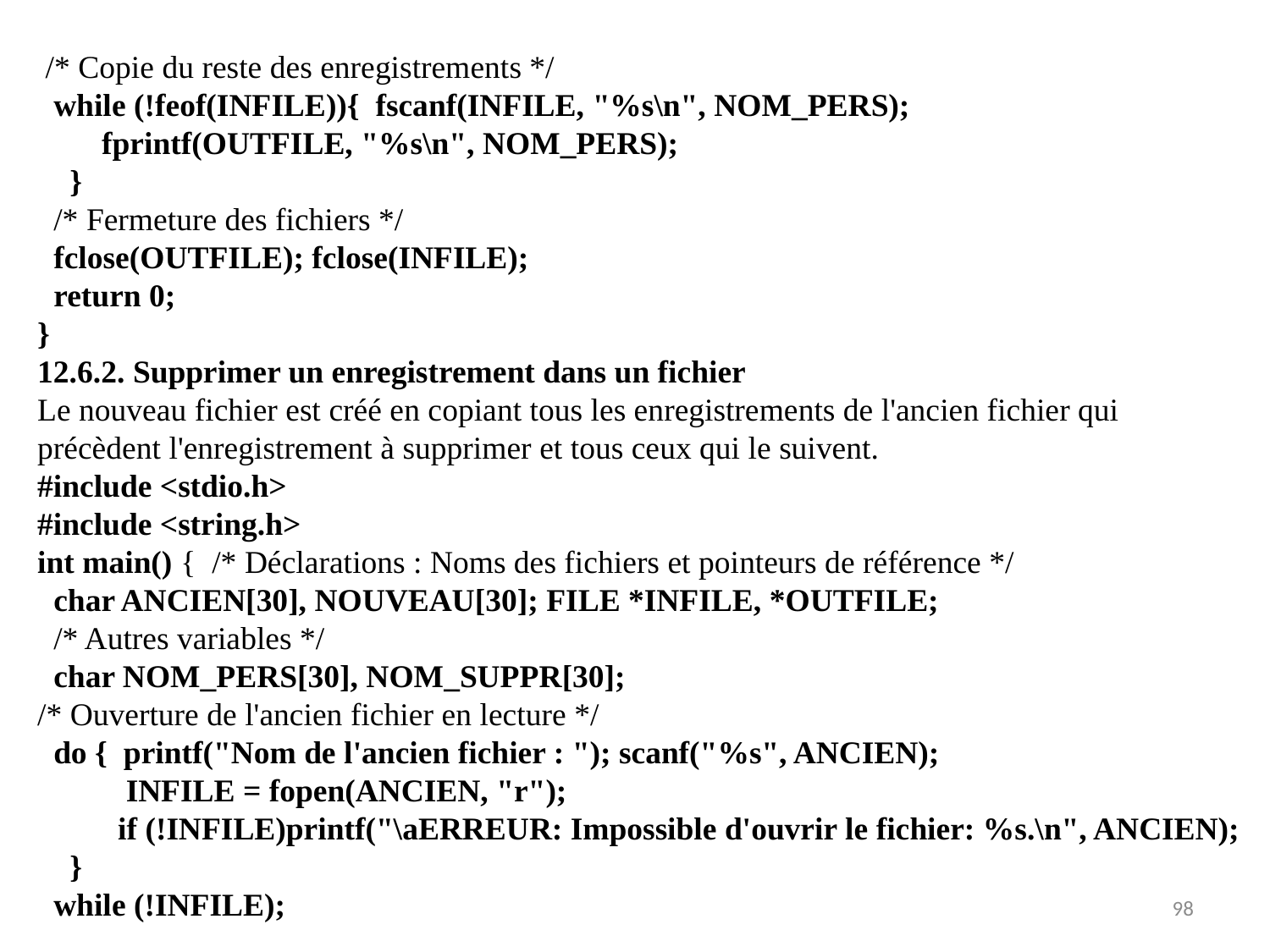

/* Copie du reste des enregistrements */
  while (!feof(INFILE)){  fscanf(INFILE, "%s\n", NOM_PERS);
        fprintf(OUTFILE, "%s\n", NOM_PERS);
    }
  /* Fermeture des fichiers */
  fclose(OUTFILE); fclose(INFILE);
  return 0;
}
12.6.2. Supprimer un enregistrement dans un fichier
Le nouveau fichier est créé en copiant tous les enregistrements de l'ancien fichier qui précèdent l'enregistrement à supprimer et tous ceux qui le suivent.
#include <stdio.h>
#include <string.h>
int main() {  /* Déclarations : Noms des fichiers et pointeurs de référence */
  char ANCIEN[30], NOUVEAU[30]; FILE *INFILE, *OUTFILE;
  /* Autres variables */
  char NOM_PERS[30], NOM_SUPPR[30];
/* Ouverture de l'ancien fichier en lecture */
  do {  printf("Nom de l'ancien fichier : "); scanf("%s", ANCIEN);
           INFILE = fopen(ANCIEN, "r");
          if (!INFILE)printf("\aERREUR: Impossible d'ouvrir le fichier: %s.\n", ANCIEN);
    }
  while (!INFILE);
98